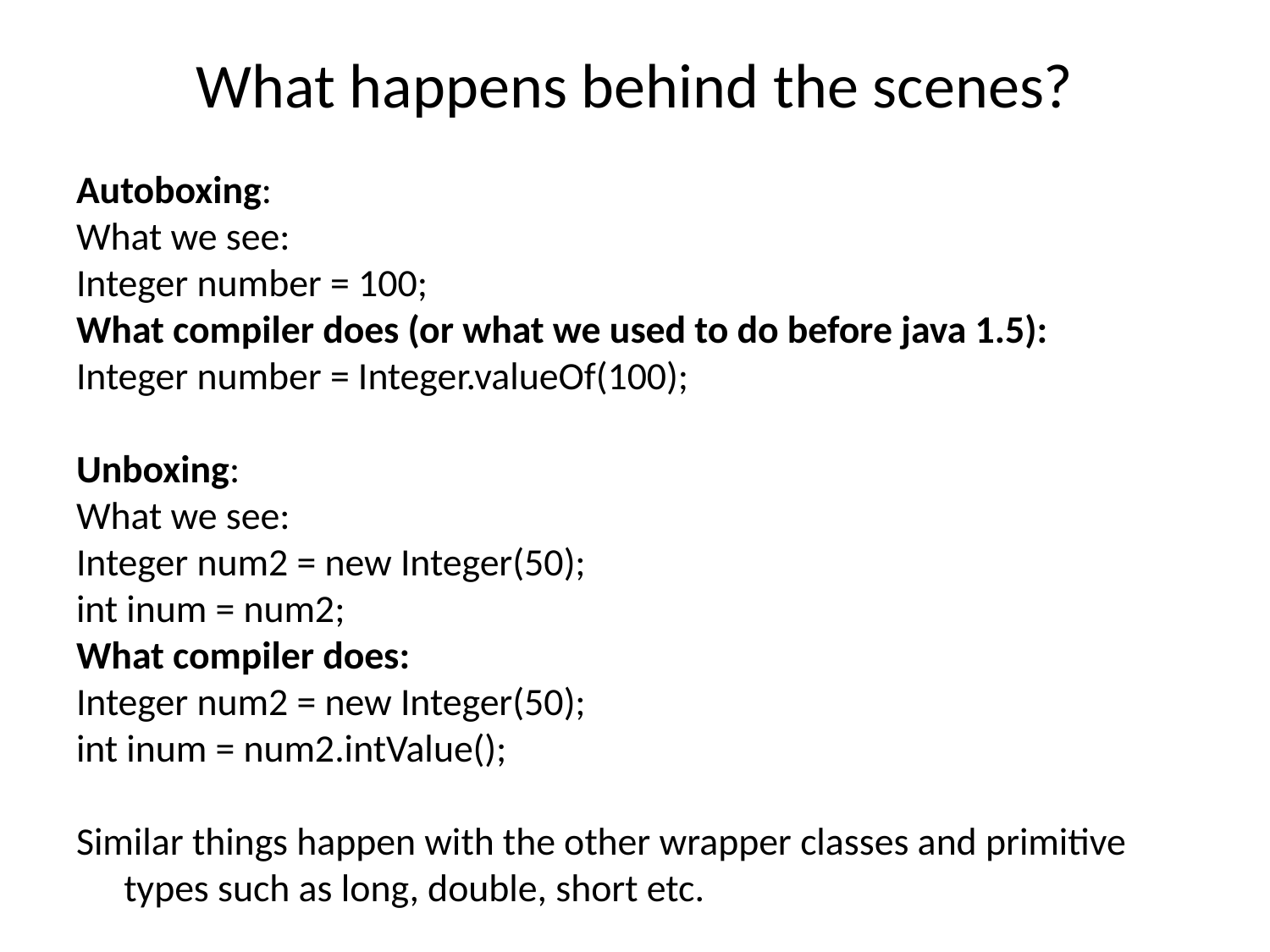

# What happens behind the scenes?
Autoboxing:
What we see:
Integer number = 100;
What compiler does (or what we used to do before java 1.5):
Integer number = Integer.valueOf(100);

Unboxing:
What we see:
Integer num2 = new Integer(50);
int inum = num2;
What compiler does:
Integer num2 = new Integer(50);
int inum = num2.intValue();

Similar things happen with the other wrapper classes and primitive types such as long, double, short etc.